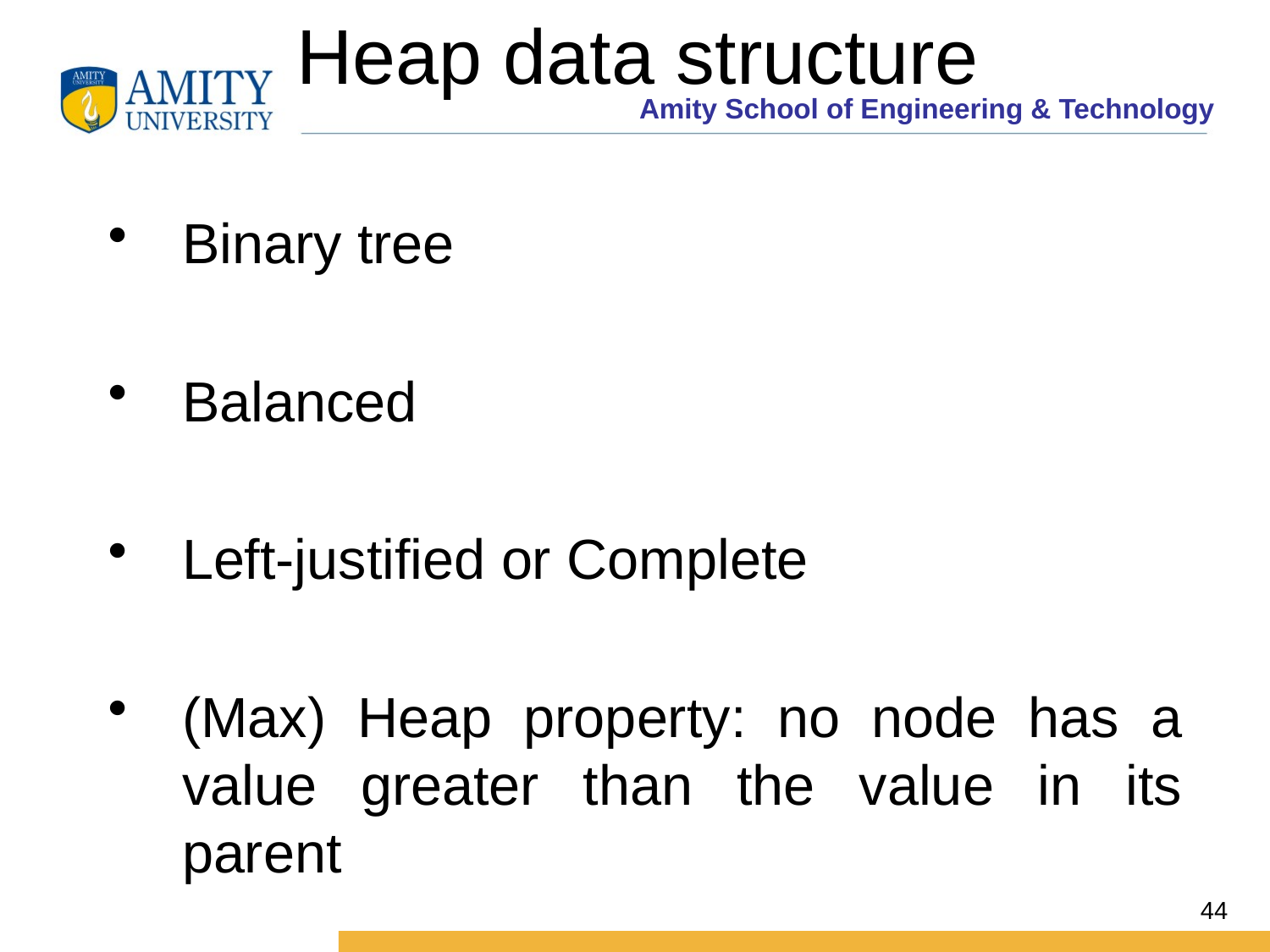

# Heap data structure
Binary tree

Balanced

Left-justified or Complete

(Max) Heap property: no node has a value greater than the value in its parent

44